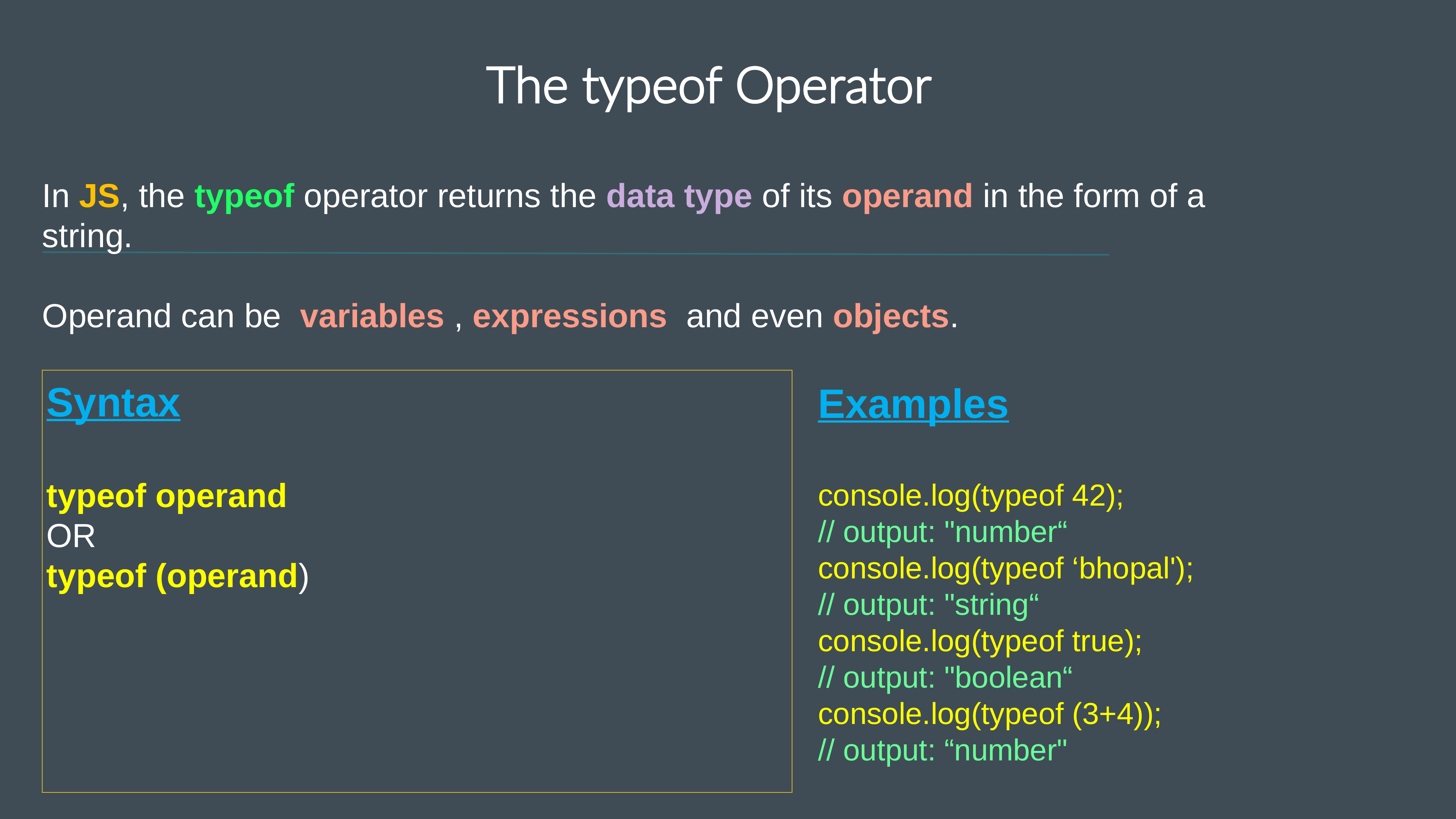

The typeof Operator
In JS, the typeof operator returns the data type of its operand in the form of a string.

Operand can be  variables , expressions  and even objects.

Examples

console.log(typeof 42);
// output: "number“
console.log(typeof ‘bhopal');
// output: "string“
console.log(typeof true);
// output: "boolean“
console.log(typeof (3+4));
// output: “number"

Syntax

typeof operand
OR
typeof (operand)